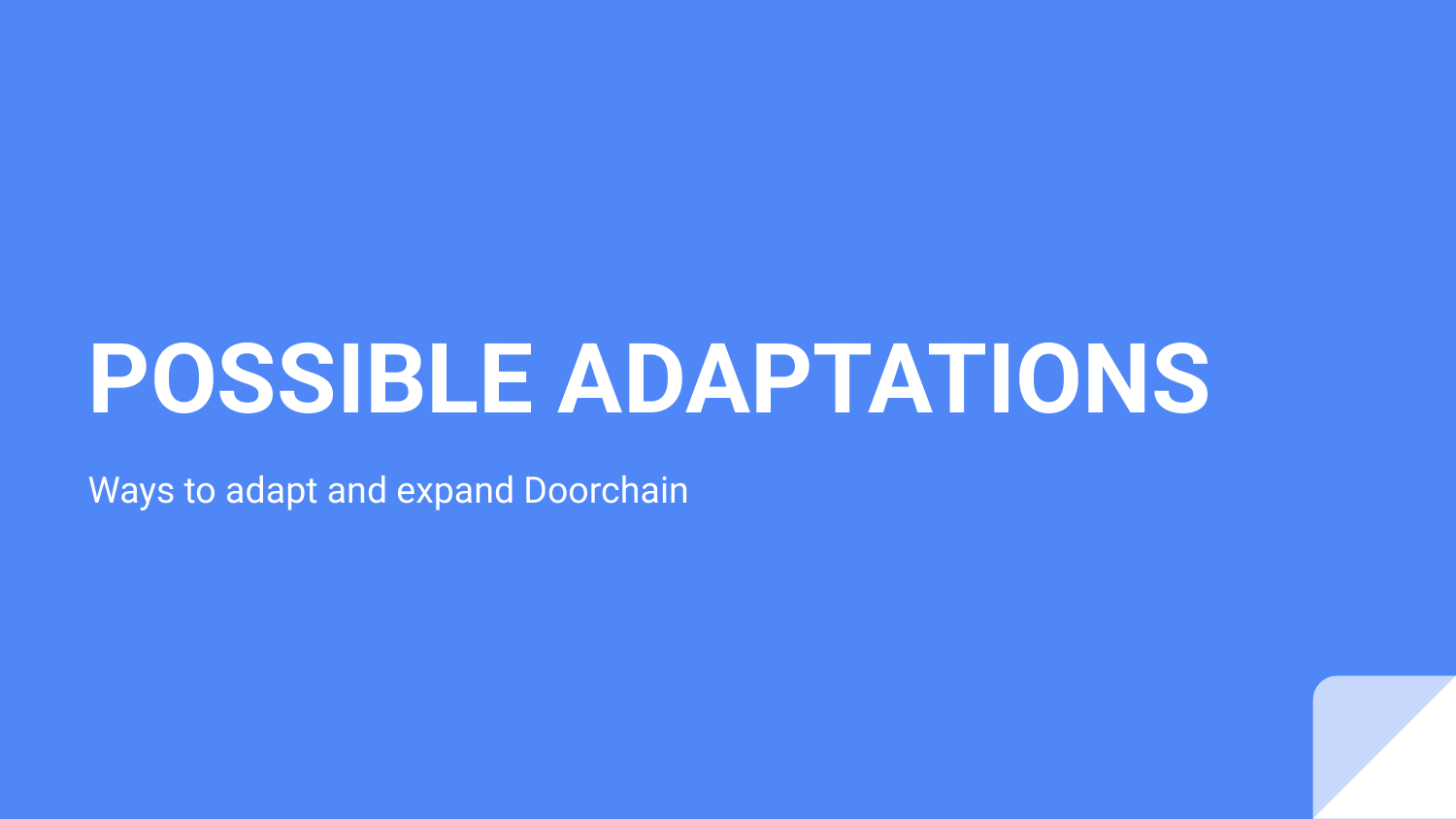

# POSSIBLE ADAPTATIONS
Ways to adapt and expand Doorchain